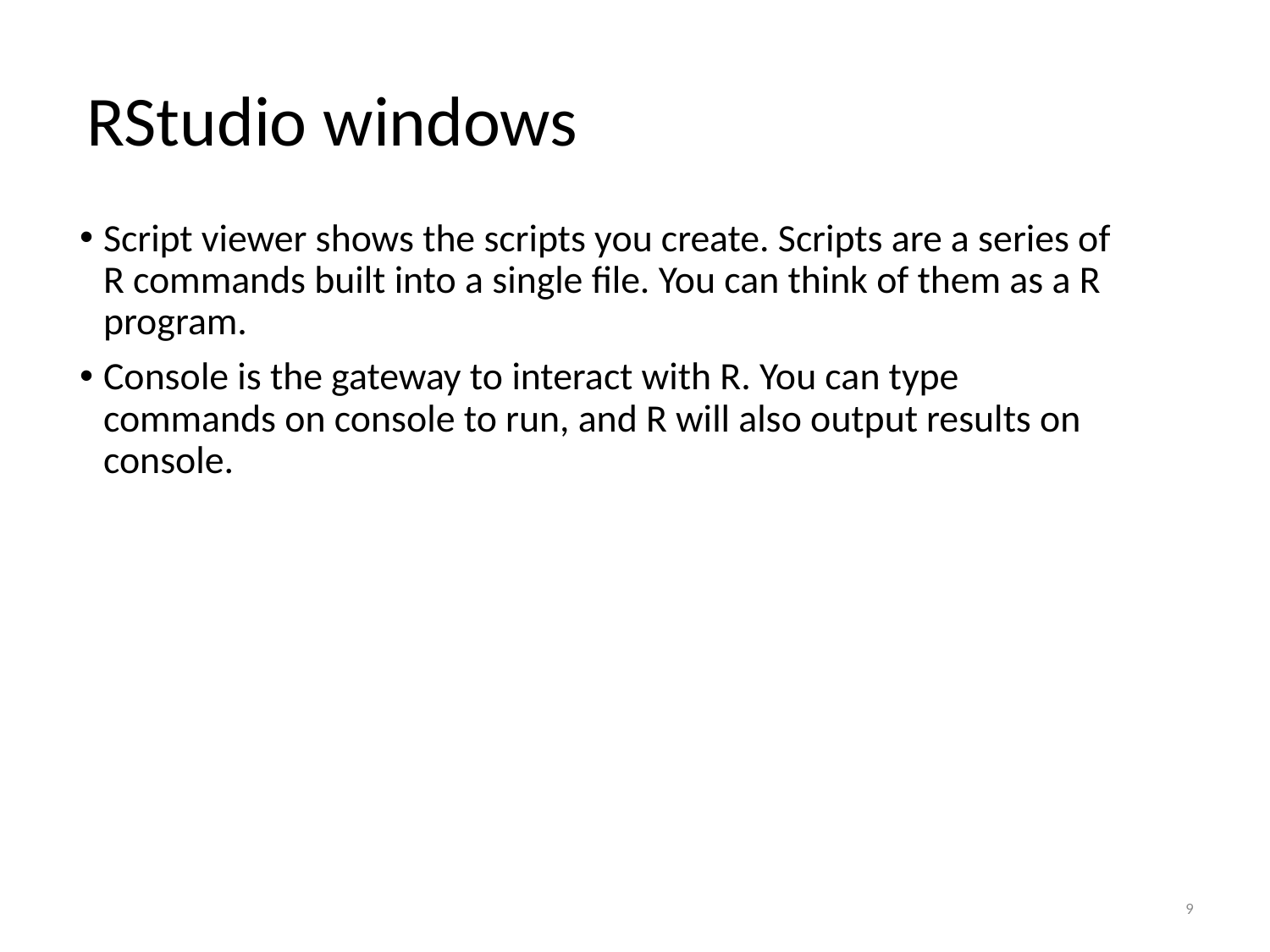

# RStudio windows
Script viewer shows the scripts you create. Scripts are a series of R commands built into a single file. You can think of them as a R program.
Console is the gateway to interact with R. You can type commands on console to run, and R will also output results on console.
9